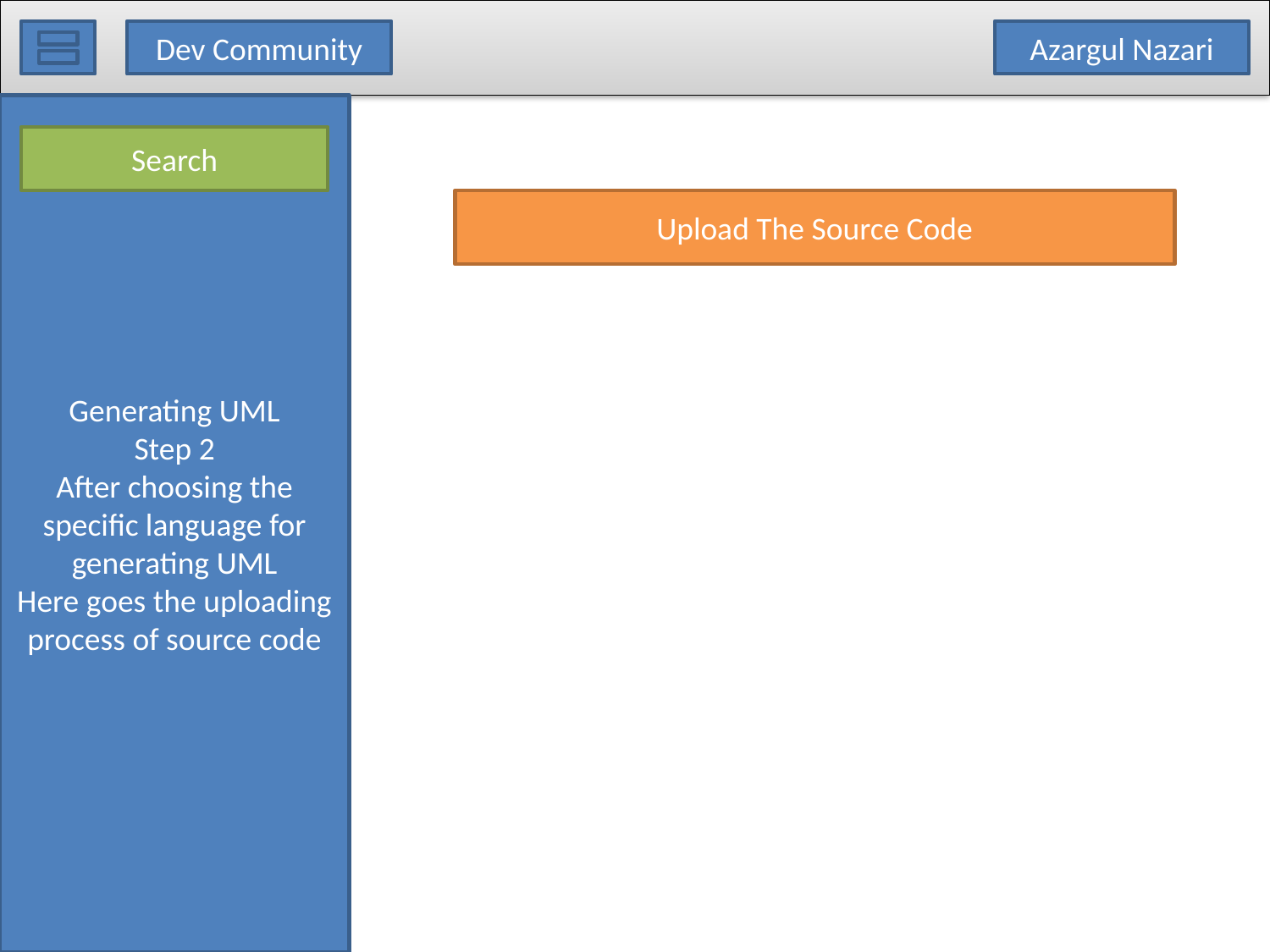

Dev Community
Azargul Nazari
Generating UML
Step 2
After choosing the specific language for generating UML
Here goes the uploading process of source code
Search
Upload The Source Code